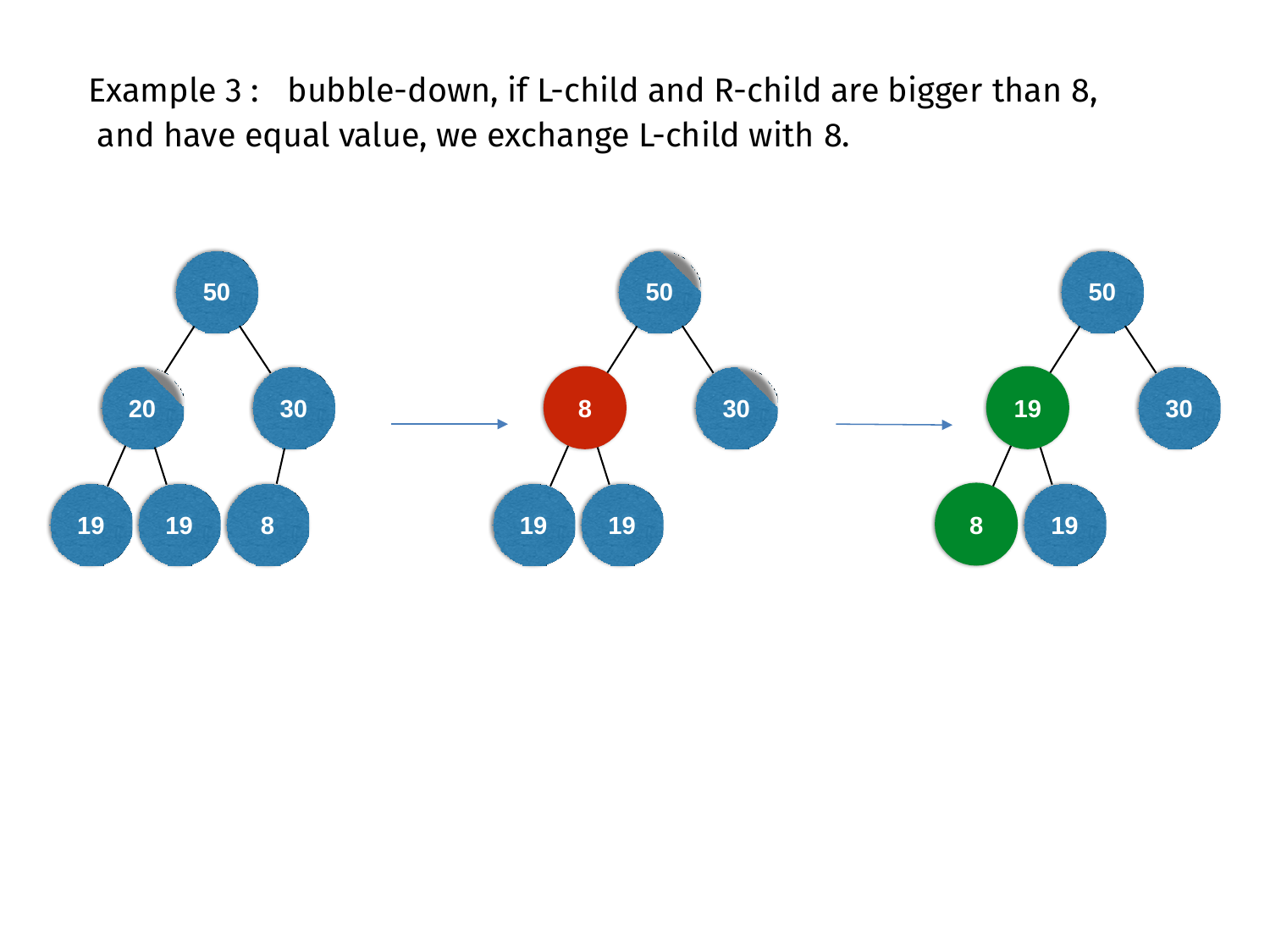

# Example 3 :	bubble-down, if L-child and R-child are bigger than 8,  and have equal value, we exchange L-child with 8.

50
50
50

20
30

8
30
19
30

19
19
8
19
19
8
19